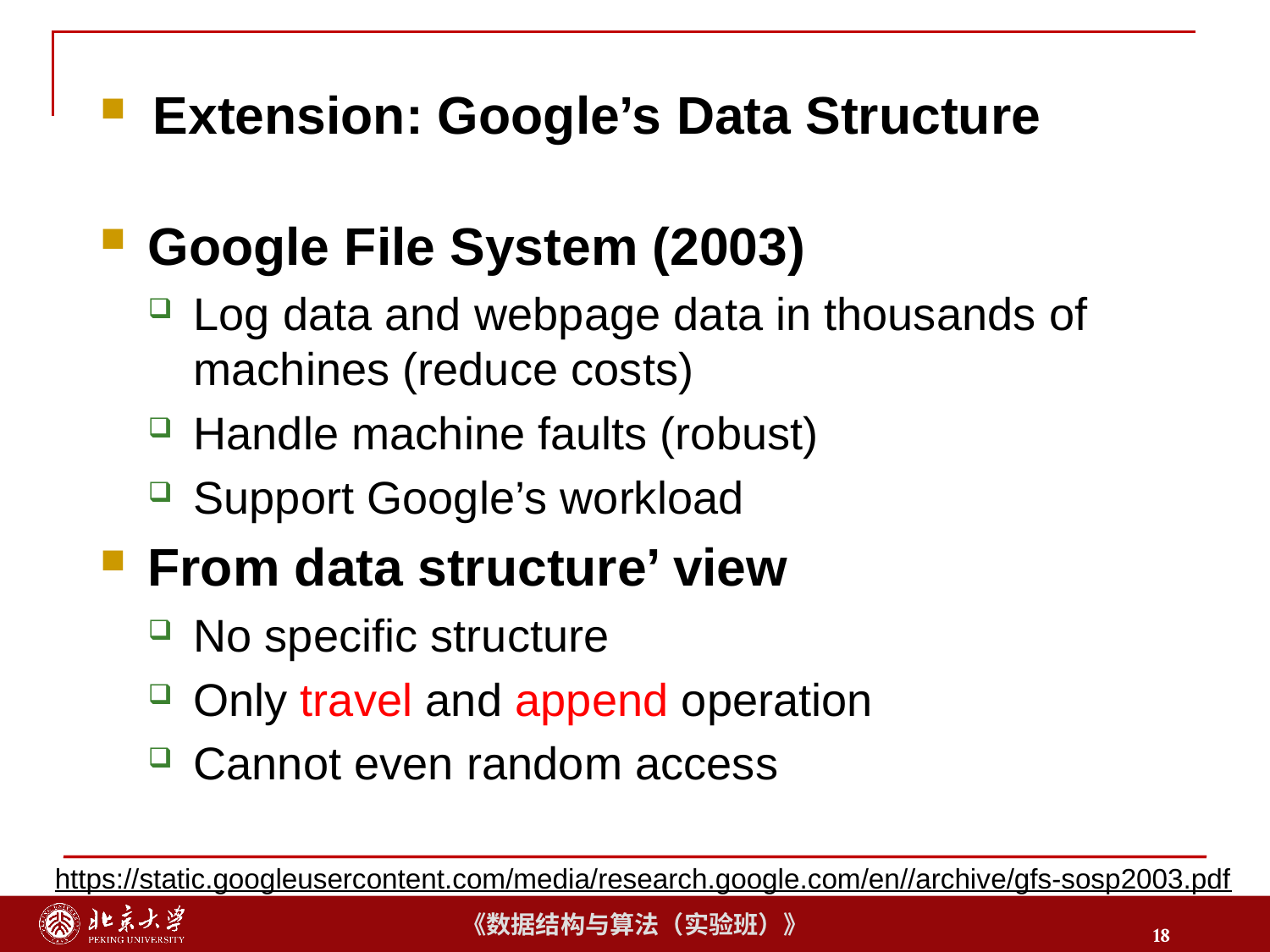

Google File System (2003)
Log data and webpage data in thousands of machines (reduce costs)
Handle machine faults (robust)
Support Google’s workload
From data structure’ view
No specific structure
Only travel and append operation
Cannot even random access

Extension: Google’s Data Structure
https://static.googleusercontent.com/media/research.google.com/en//archive/gfs-sosp2003.pdf
18